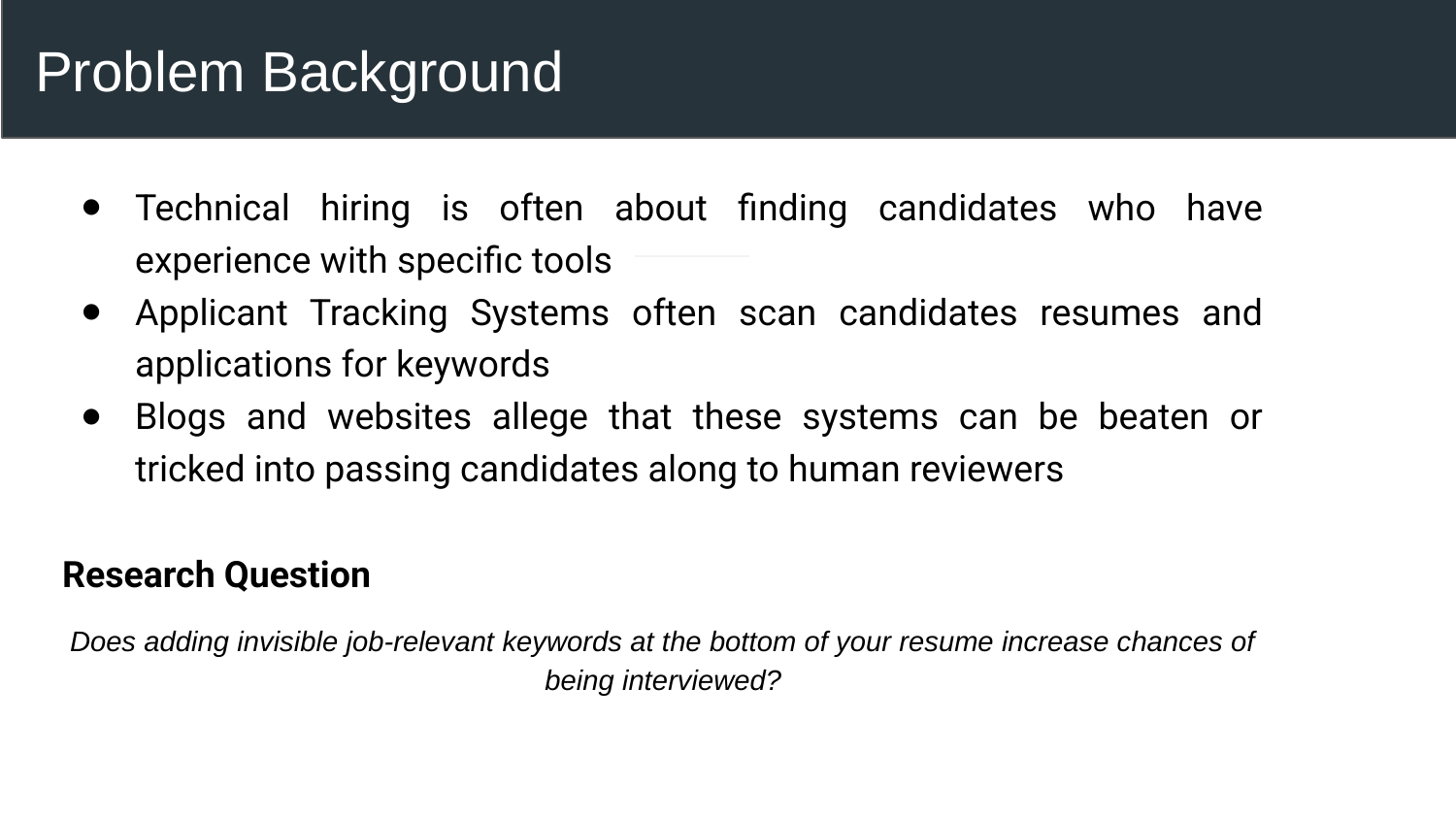

# Problem Background
Technical hiring is often about finding candidates who have experience with specific tools
Applicant Tracking Systems often scan candidates resumes and applications for keywords
Blogs and websites allege that these systems can be beaten or tricked into passing candidates along to human reviewers

Research Question
Does adding invisible job-relevant keywords at the bottom of your resume increase chances of being interviewed?